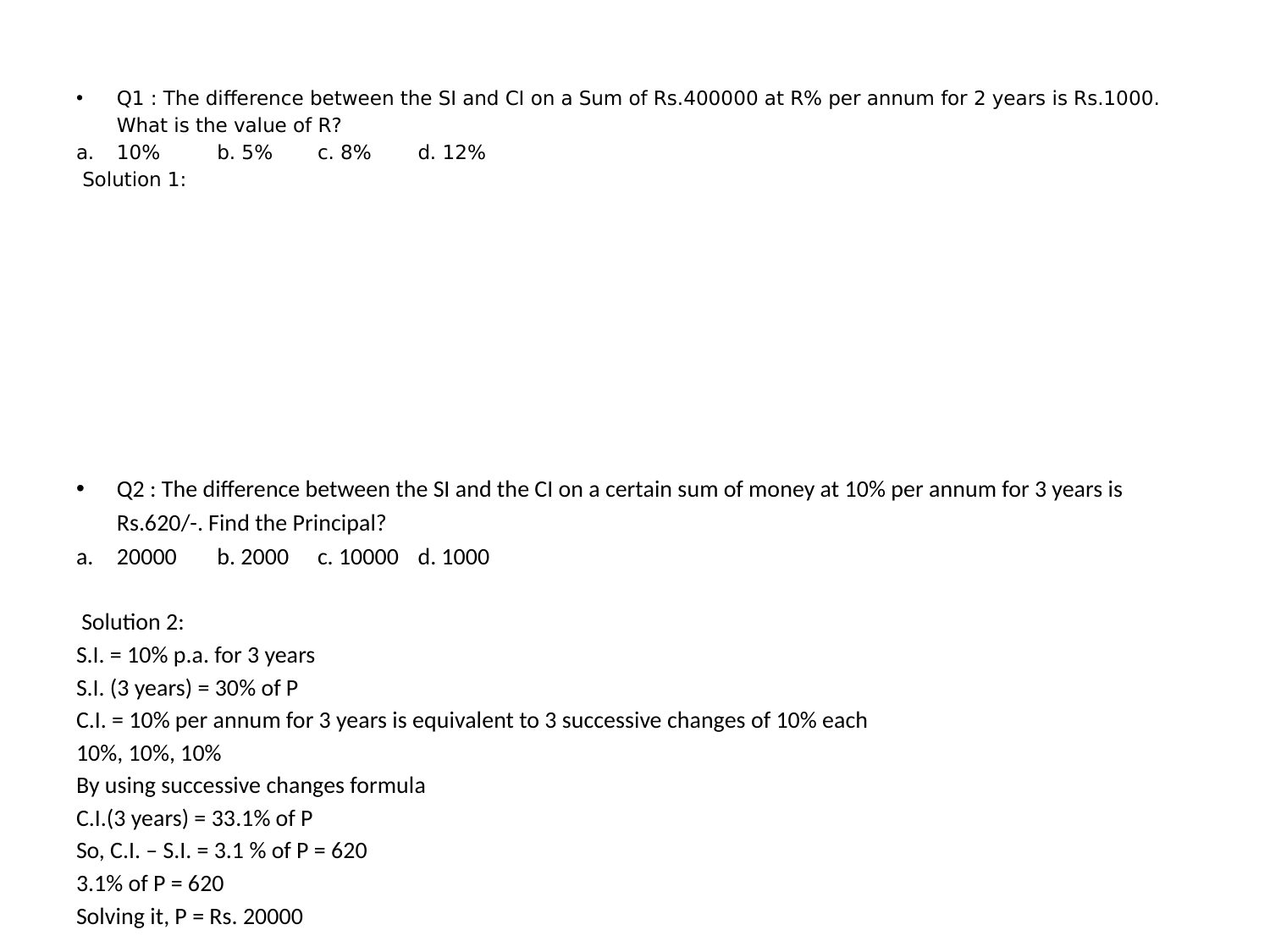

#
Q1 : The difference between the SI and CI on a Sum of Rs.400000 at R% per annum for 2 years is Rs.1000. What is the value of R?
10%			b. 5%		c. 8%			d. 12%
 Solution 1:

Q2 : The difference between the SI and the CI on a certain sum of money at 10% per annum for 3 years is Rs.620/-. Find the Principal?
20000			b. 2000		c. 10000		d. 1000

 Solution 2:
S.I. = 10% p.a. for 3 years
S.I. (3 years) = 30% of P
C.I. = 10% per annum for 3 years is equivalent to 3 successive changes of 10% each
10%, 10%, 10%
By using successive changes formula
C.I.(3 years) = 33.1% of P
So, C.I. – S.I. = 3.1 % of P = 620
3.1% of P = 620
Solving it, P = Rs. 20000